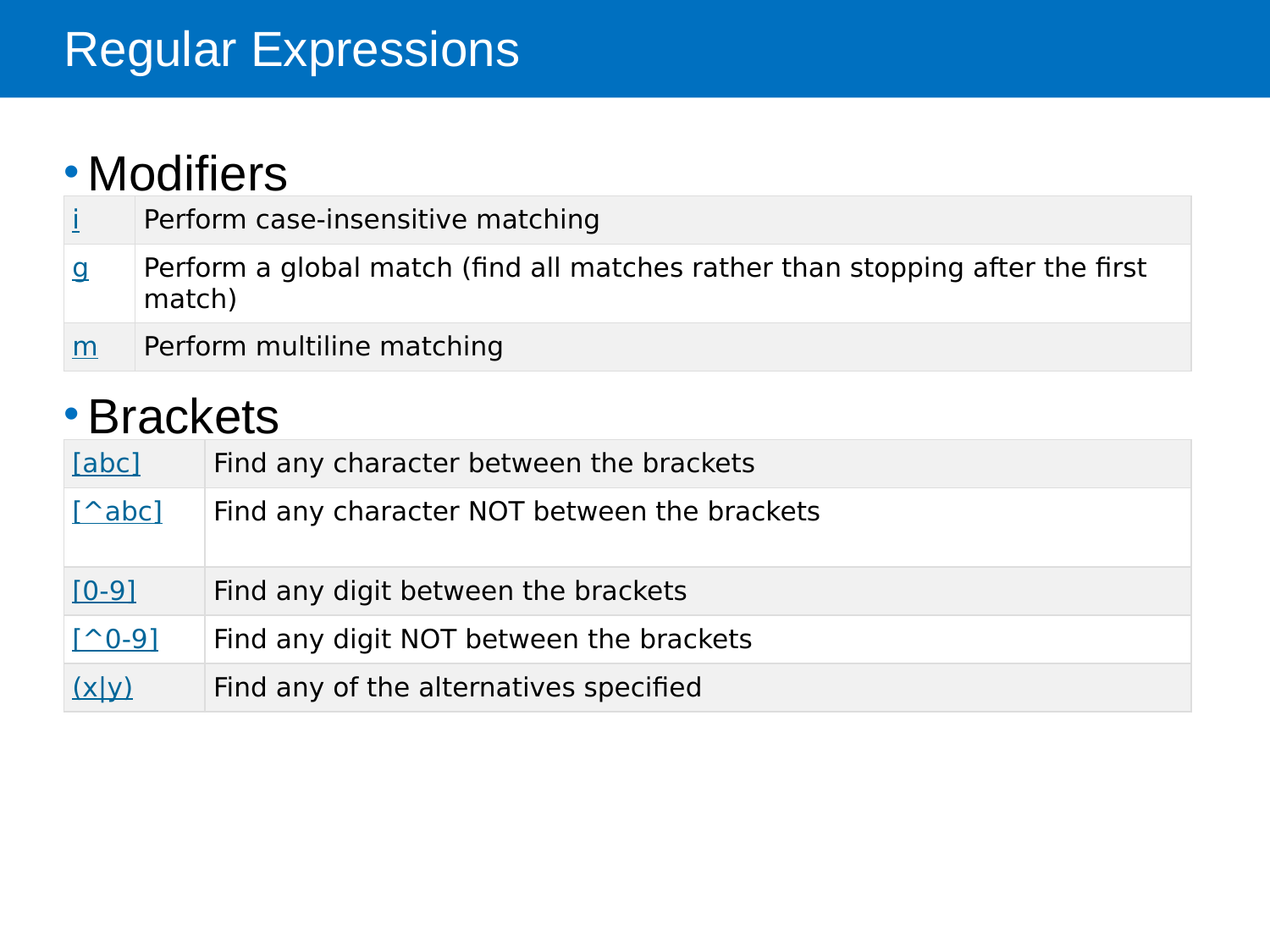

# Regular Expressions
Modifiers

Brackets
| i | Perform case-insensitive matching |
| --- | --- |
| g | Perform a global match (find all matches rather than stopping after the first match) |
| m | Perform multiline matching |
| [abc] | Find any character between the brackets |
| --- | --- |
| [^abc] | Find any character NOT between the brackets |
| [0-9] | Find any digit between the brackets |
| [^0-9] | Find any digit NOT between the brackets |
| (x|y) | Find any of the alternatives specified |